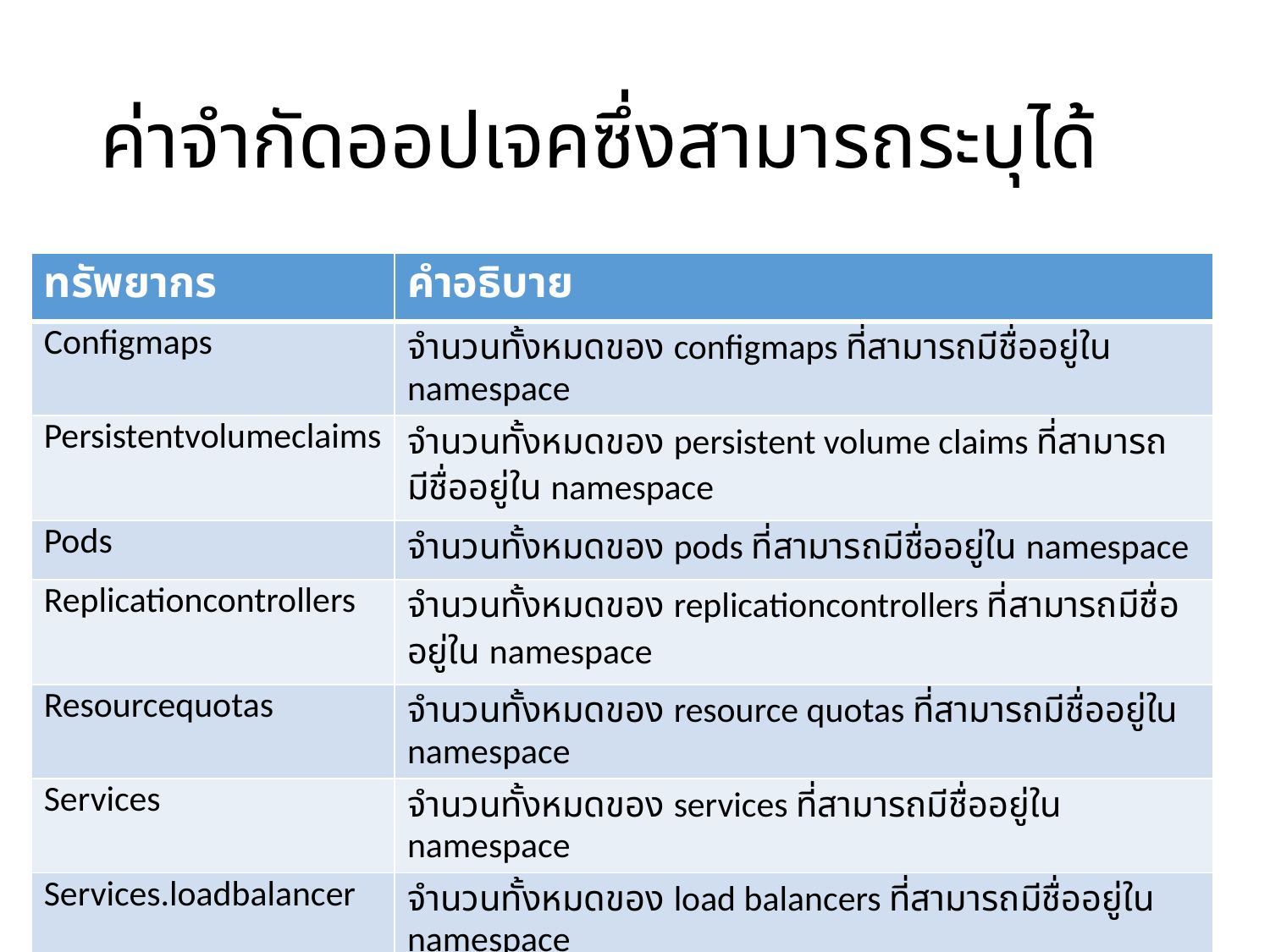

# ค่าจำกัดออปเจคซึ่งสามารถระบุได้
| ทรัพยากร | คำอธิบาย |
| --- | --- |
| Configmaps | จำนวนทั้งหมดของ configmaps ที่สามารถมีชื่ออยู่ใน namespace |
| Persistentvolumeclaims | จำนวนทั้งหมดของ persistent volume claims ที่สามารถมีชื่ออยู่ใน namespace |
| Pods | จำนวนทั้งหมดของ pods ที่สามารถมีชื่ออยู่ใน namespace |
| Replicationcontrollers | จำนวนทั้งหมดของ replicationcontrollers ที่สามารถมีชื่ออยู่ใน namespace |
| Resourcequotas | จำนวนทั้งหมดของ resource quotas ที่สามารถมีชื่ออยู่ใน namespace |
| Services | จำนวนทั้งหมดของ services ที่สามารถมีชื่ออยู่ใน namespace |
| Services.loadbalancer | จำนวนทั้งหมดของ load balancers ที่สามารถมีชื่ออยู่ใน namespace |
| Services.nodeports | จำนวนทั้งหมดของ nodeports ที่สามารถมีชื่ออยู่ใน namespace |
| secrets | จำนวนทั้งหมดของ secrets ที่สามารถมีชื่ออยู่ใน namespace |
241